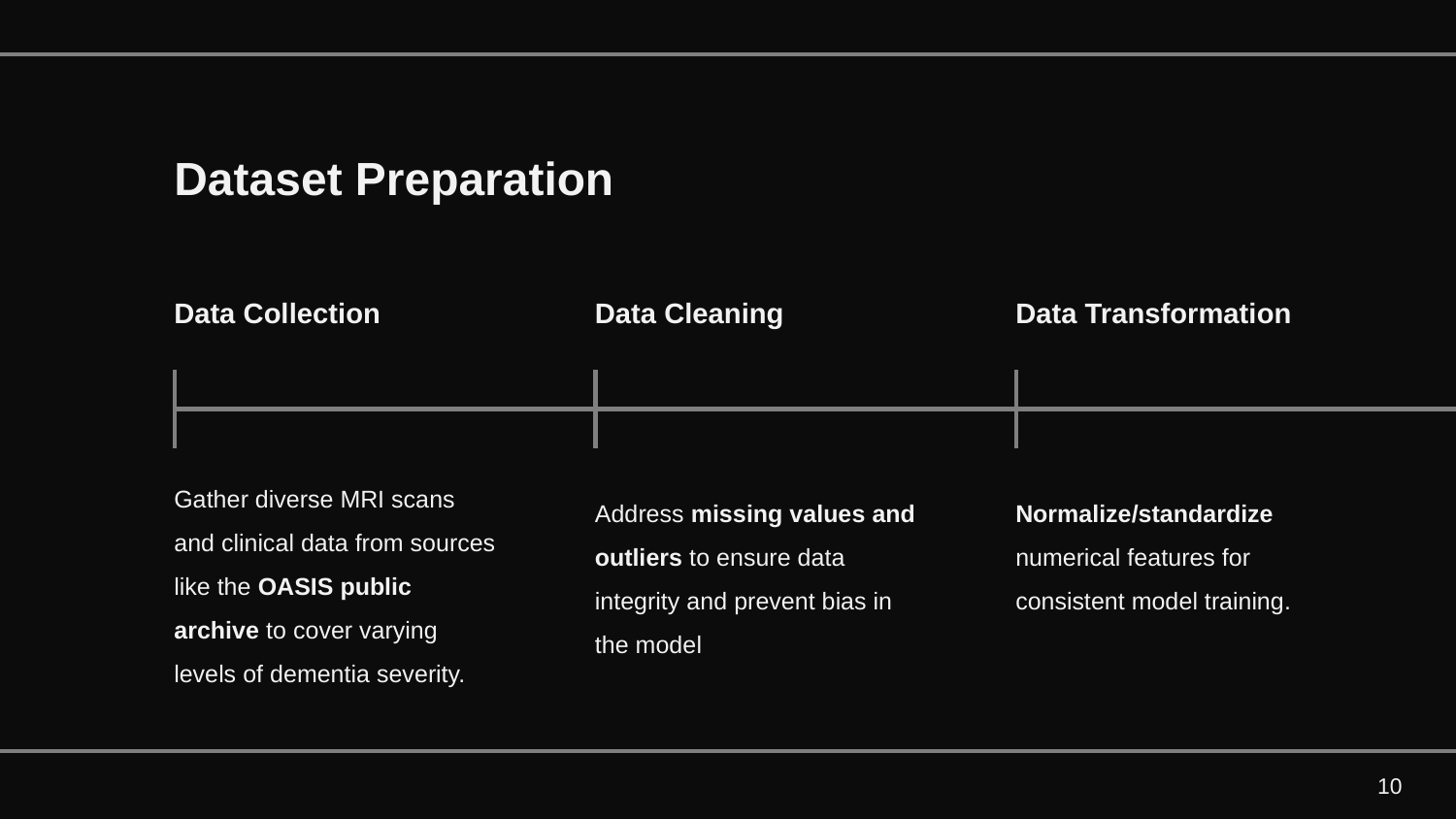

Dataset Preparation
Data Collection
Data Cleaning
Data Transformation
Gather diverse MRI scans and clinical data from sources like the OASIS public archive to cover varying levels of dementia severity.
Address missing values and outliers to ensure data integrity and prevent bias in the model
Normalize/standardize numerical features for consistent model training.
10